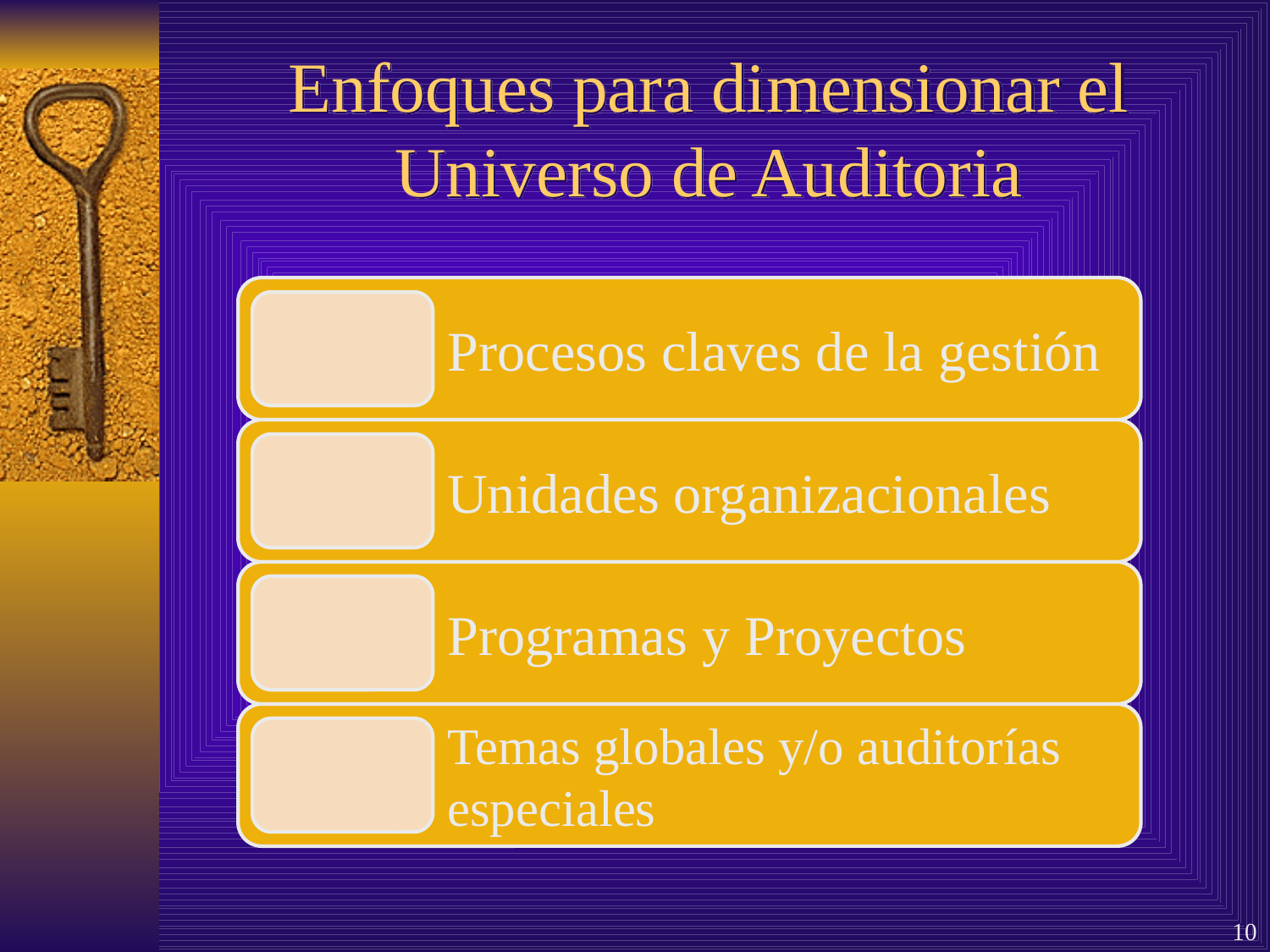

# Enfoques para dimensionar el Universo de Auditoria
Procesos claves de la gestión
Unidades organizacionales
Programas y Proyectos
Temas globales y/o auditorías especiales
10